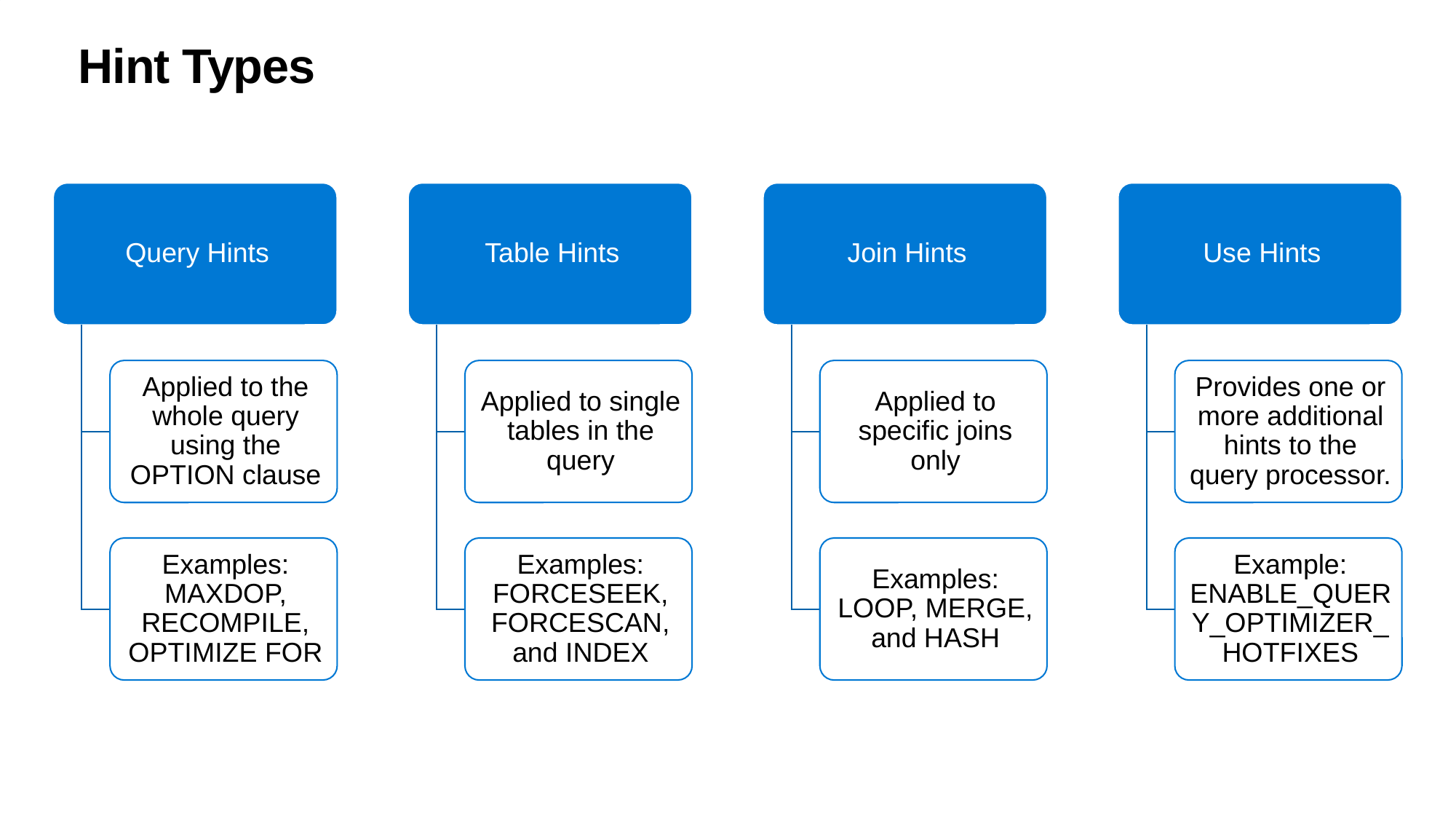

# Hint Types
Query Hints
Applied to the whole query using the OPTION clause
Examples: MAXDOP, RECOMPILE, OPTIMIZE FOR
Table Hints
Applied to single tables in the query
Examples: FORCESEEK, FORCESCAN, and INDEX
Join Hints
Applied to specific joins only
Examples: LOOP, MERGE, and HASH
Use Hints
Provides one or more additional hints to the query processor.
Example: ENABLE_QUERY_OPTIMIZER_HOTFIXES